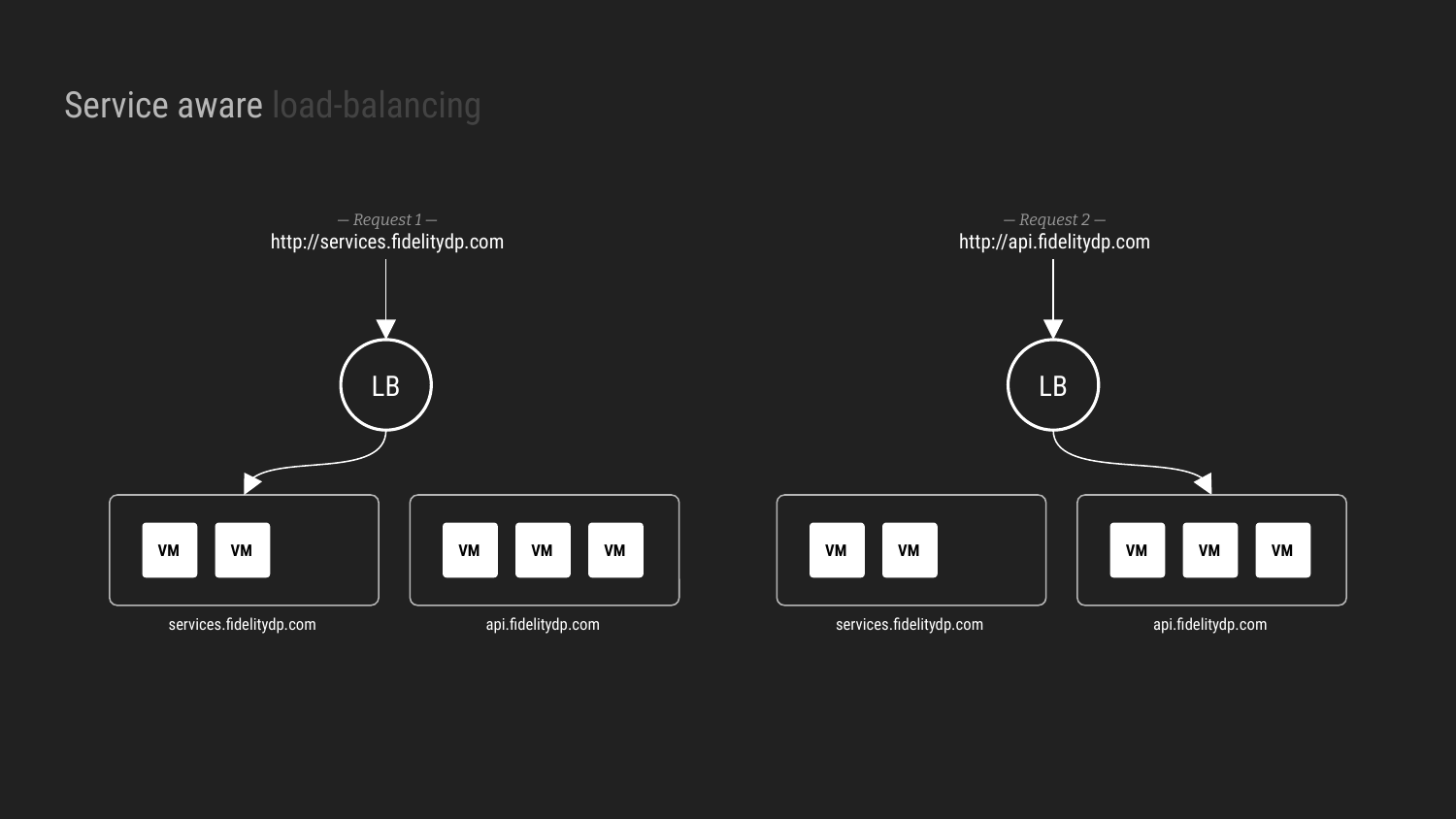

Service aware load-balancing
— Request 1 —
http://services.fidelitydp.com
— Request 2 —
http://api.fidelitydp.com
LB
LB

VM
VM
VM
VM
VM
VM
VM
VM
VM
VM
services.fidelitydp.com
api.fidelitydp.com
services.fidelitydp.com
api.fidelitydp.com